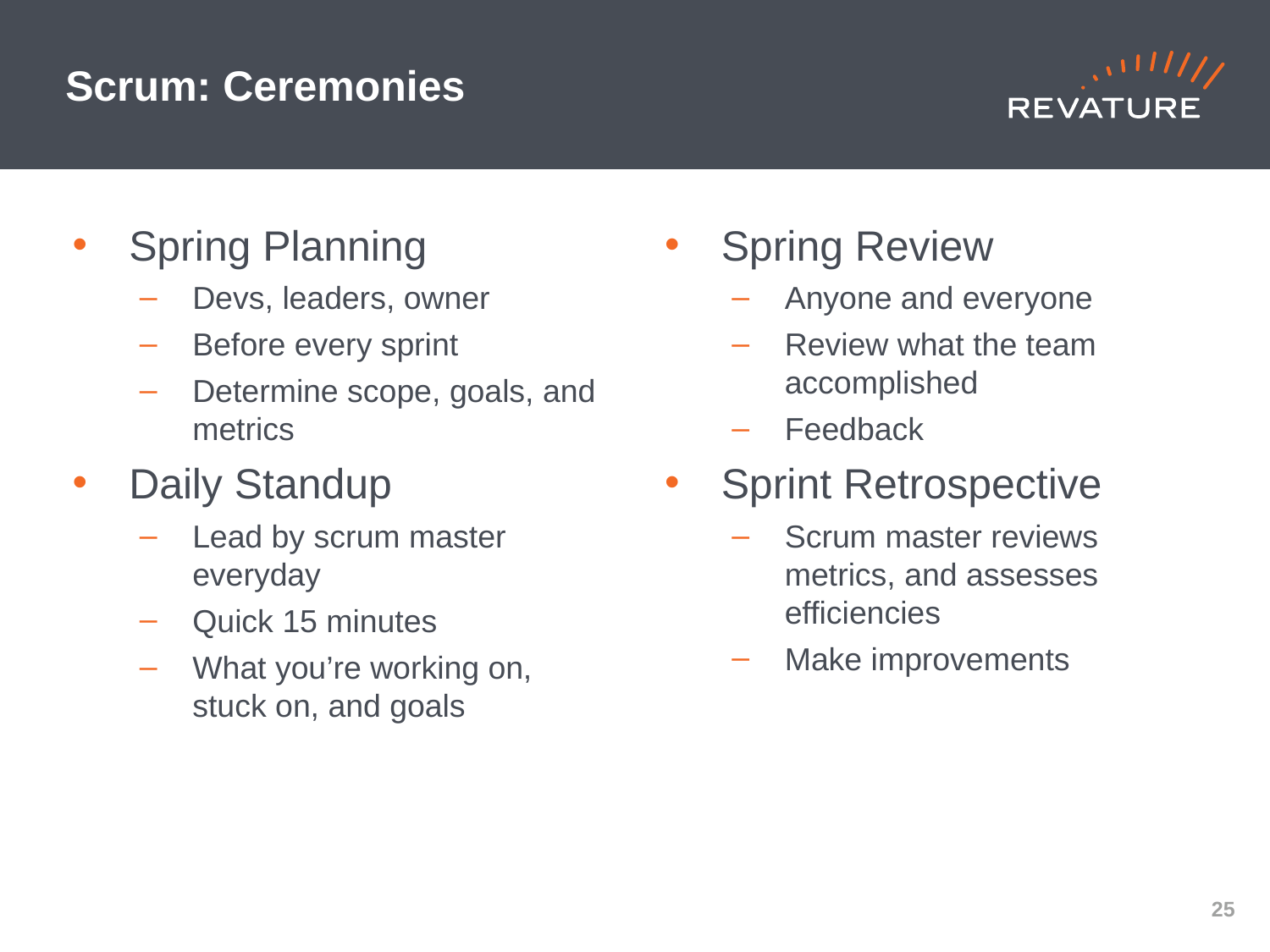

# Scrum: Ceremonies
Spring Planning
Devs, leaders, owner
Before every sprint
Determine scope, goals, and metrics
Daily Standup
Lead by scrum master everyday
Quick 15 minutes
What you’re working on, stuck on, and goals
Spring Review
Anyone and everyone
Review what the team accomplished
Feedback
Sprint Retrospective
Scrum master reviews metrics, and assesses efficiencies
Make improvements
25